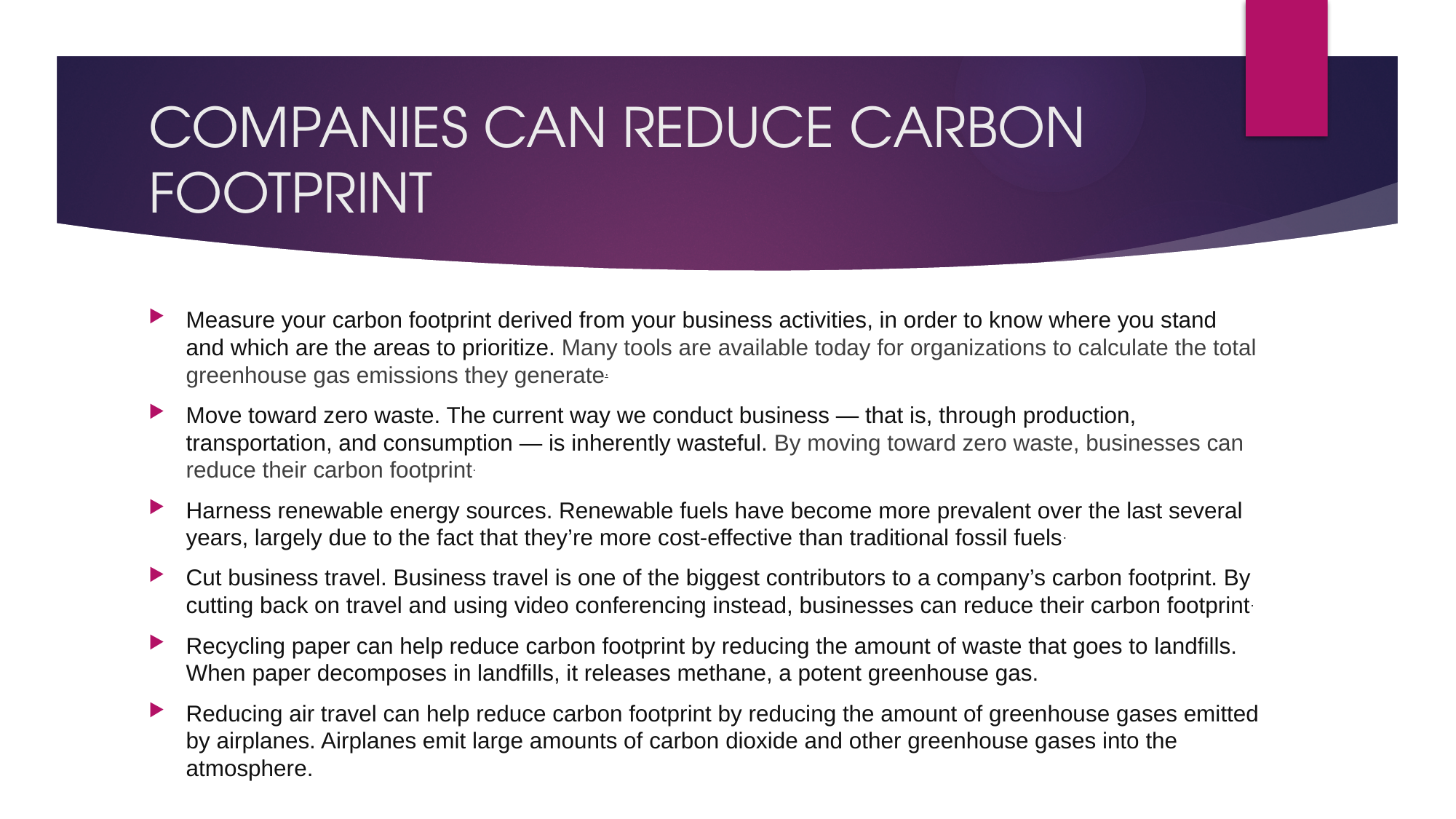

# COMPANIES CAN REDUCE CARBON FOOTPRINT
Measure your carbon footprint derived from your business activities, in order to know where you stand and which are the areas to prioritize. Many tools are available today for organizations to calculate the total greenhouse gas emissions they generate.
Move toward zero waste. The current way we conduct business — that is, through production, transportation, and consumption — is inherently wasteful. By moving toward zero waste, businesses can reduce their carbon footprint.
Harness renewable energy sources. Renewable fuels have become more prevalent over the last several years, largely due to the fact that they’re more cost-effective than traditional fossil fuels.
Cut business travel. Business travel is one of the biggest contributors to a company’s carbon footprint. By cutting back on travel and using video conferencing instead, businesses can reduce their carbon footprint.
Recycling paper can help reduce carbon footprint by reducing the amount of waste that goes to landfills. When paper decomposes in landfills, it releases methane, a potent greenhouse gas.
Reducing air travel can help reduce carbon footprint by reducing the amount of greenhouse gases emitted by airplanes. Airplanes emit large amounts of carbon dioxide and other greenhouse gases into the atmosphere.